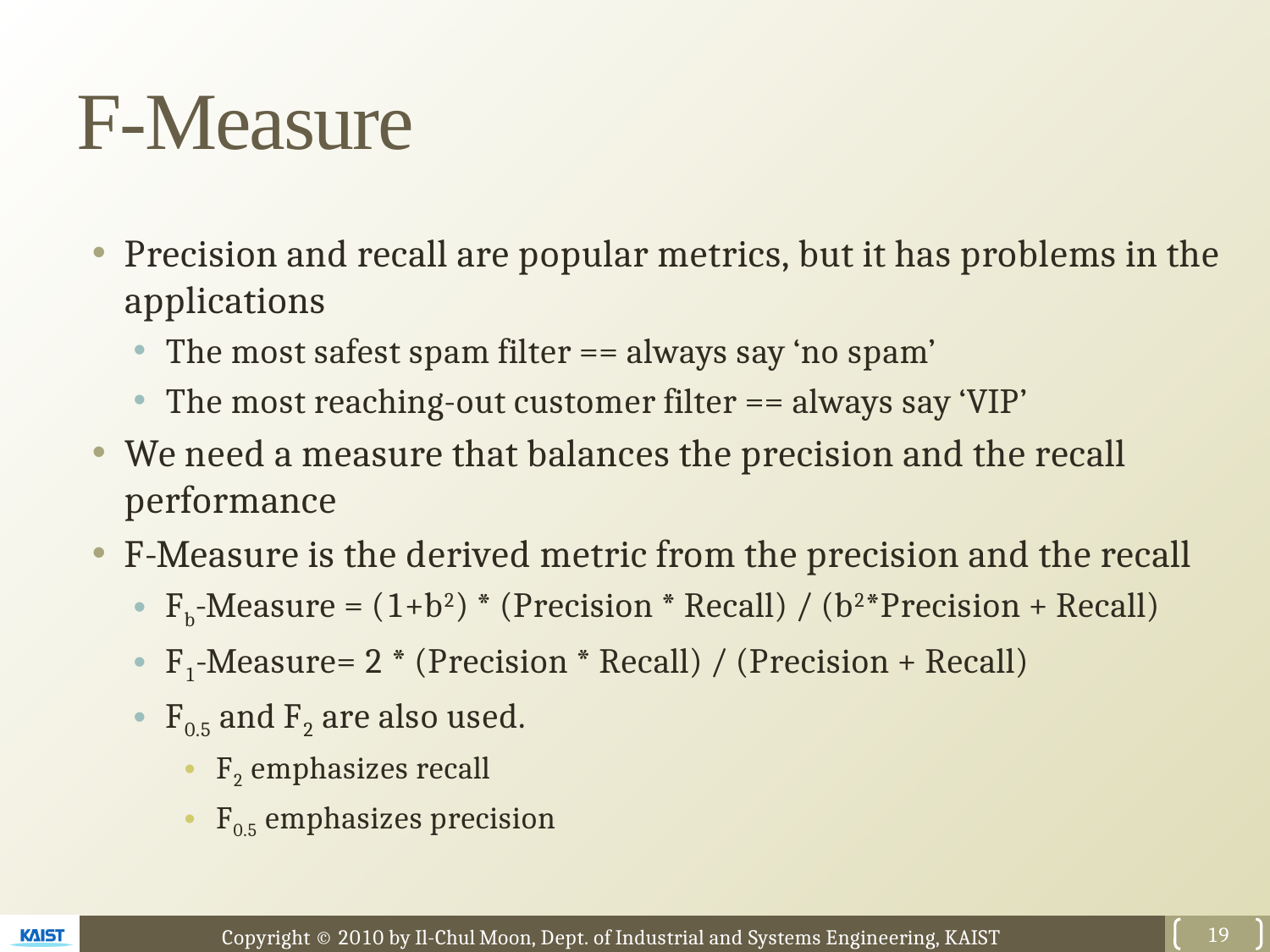

# F-Measure
Precision and recall are popular metrics, but it has problems in the applications
The most safest spam filter == always say ‘no spam’
The most reaching-out customer filter == always say ‘VIP’
We need a measure that balances the precision and the recall performance
F-Measure is the derived metric from the precision and the recall
Fb-Measure = (1+b2) * (Precision * Recall) / (b2*Precision + Recall)
F1-Measure= 2 * (Precision * Recall) / (Precision + Recall)
F0.5 and F2 are also used.
F2 emphasizes recall
F0.5 emphasizes precision

19